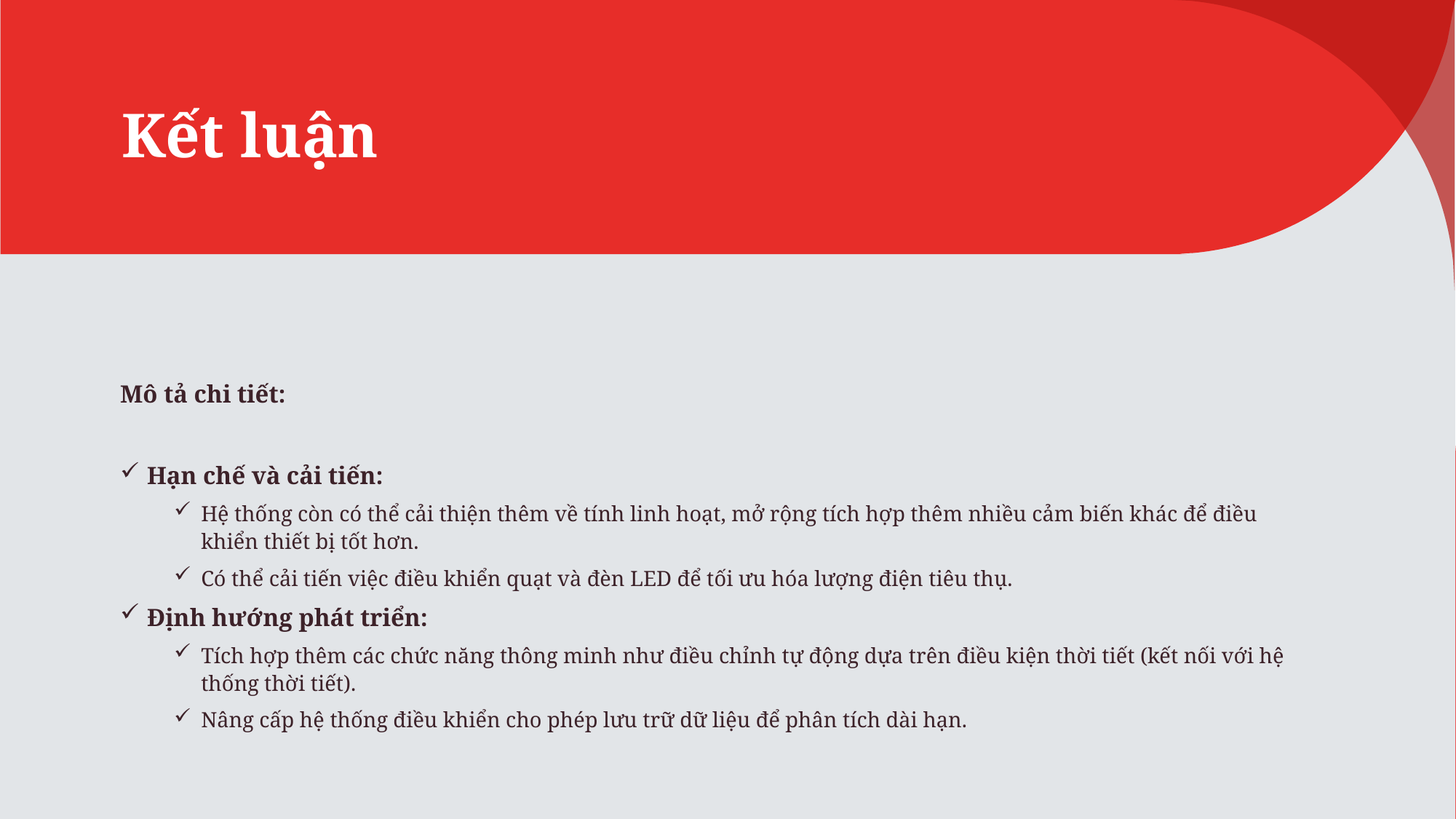

# Kết luận

Mô tả chi tiết:

Hạn chế và cải tiến:
Hệ thống còn có thể cải thiện thêm về tính linh hoạt, mở rộng tích hợp thêm nhiều cảm biến khác để điều khiển thiết bị tốt hơn.
Có thể cải tiến việc điều khiển quạt và đèn LED để tối ưu hóa lượng điện tiêu thụ.
Định hướng phát triển:
Tích hợp thêm các chức năng thông minh như điều chỉnh tự động dựa trên điều kiện thời tiết (kết nối với hệ thống thời tiết).
Nâng cấp hệ thống điều khiển cho phép lưu trữ dữ liệu để phân tích dài hạn.